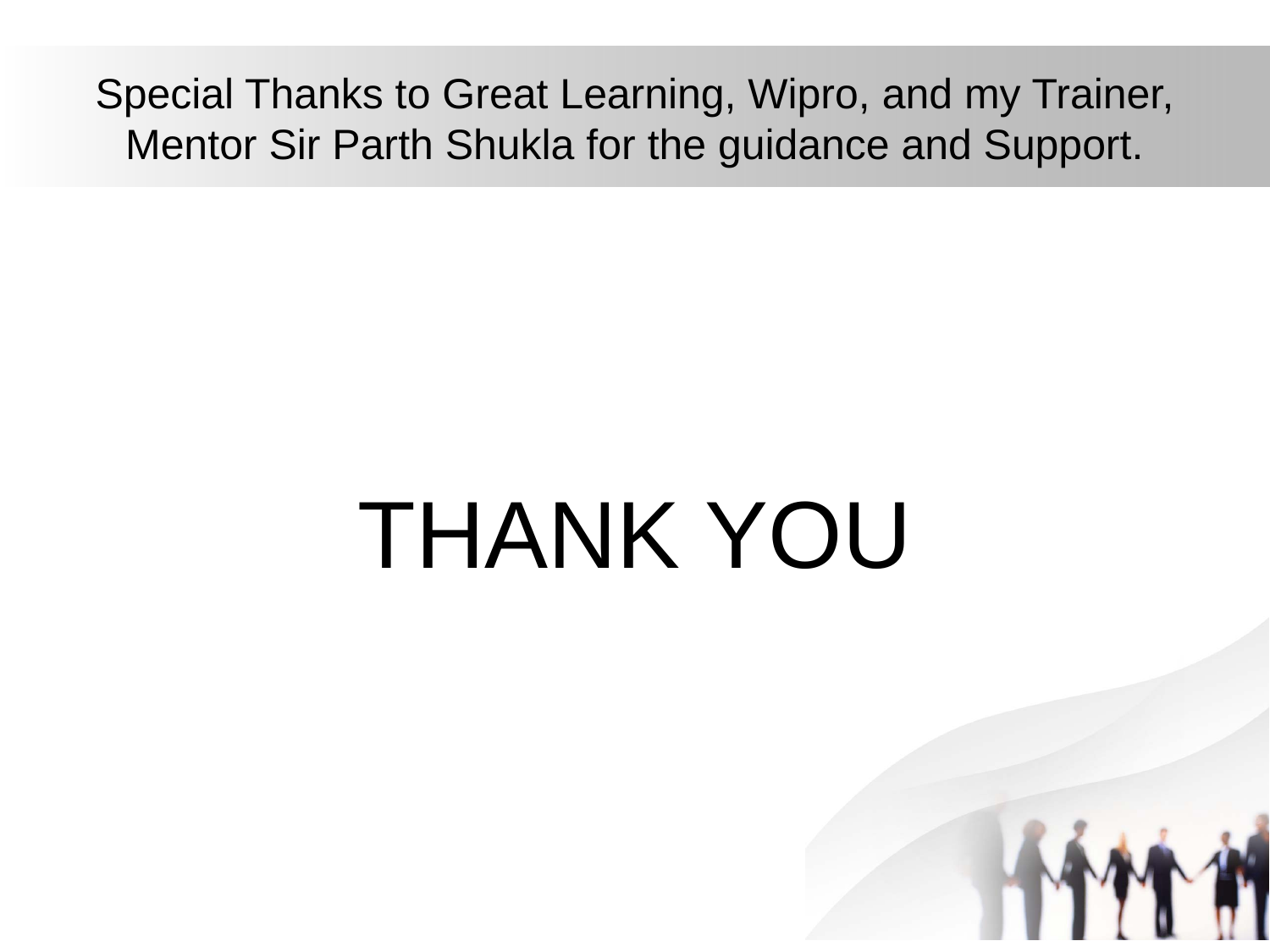

# Special Thanks to Great Learning, Wipro, and my Trainer, Mentor Sir Parth Shukla for the guidance and Support.

THANK YOU